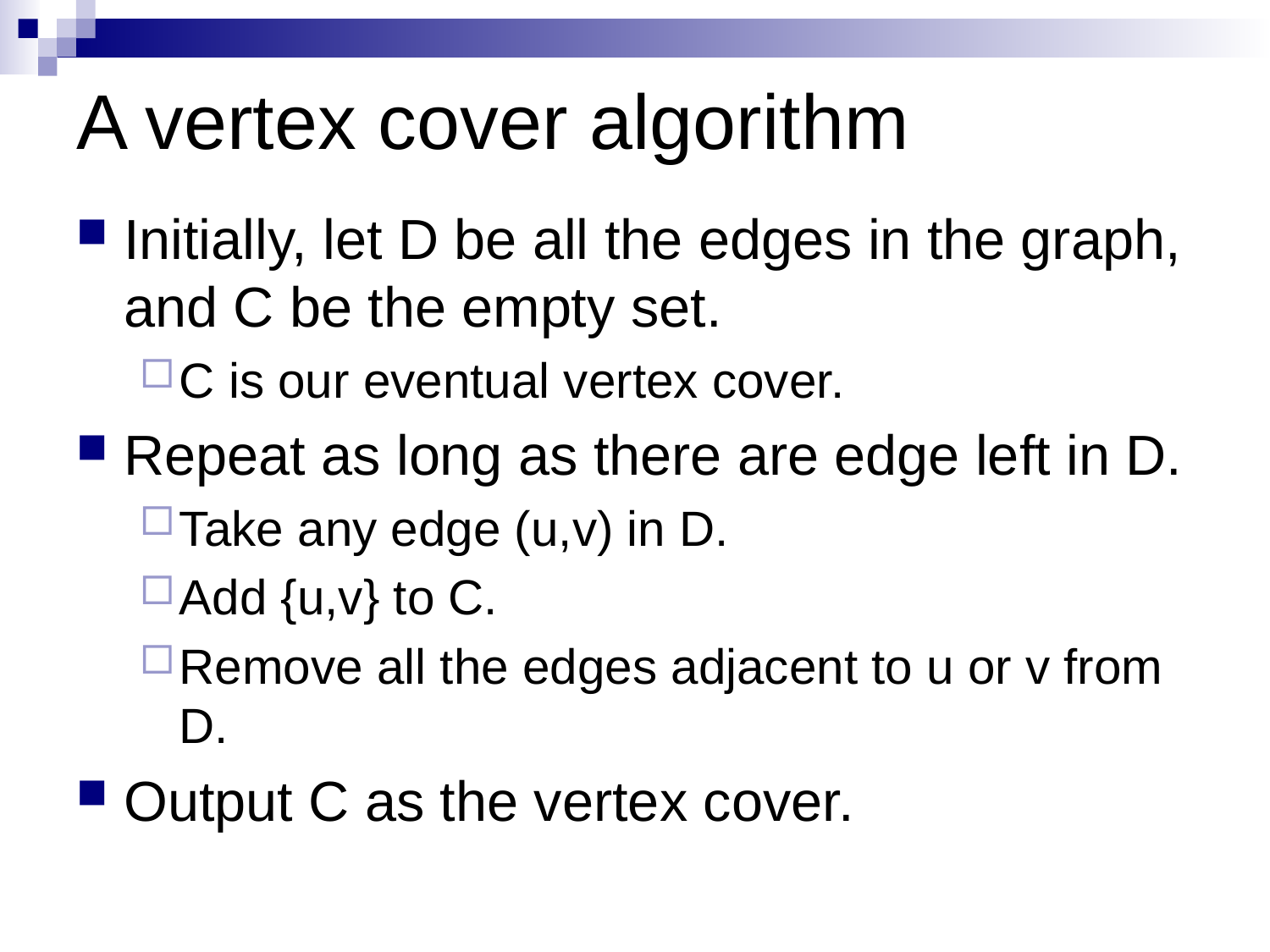

# A vertex cover algorithm
Initially, let D be all the edges in the graph, and C be the empty set.
C is our eventual vertex cover.
Repeat as long as there are edge left in D.
Take any edge (u,v) in D.
Add {u,v} to C.
Remove all the edges adjacent to u or v from D.
Output C as the vertex cover.